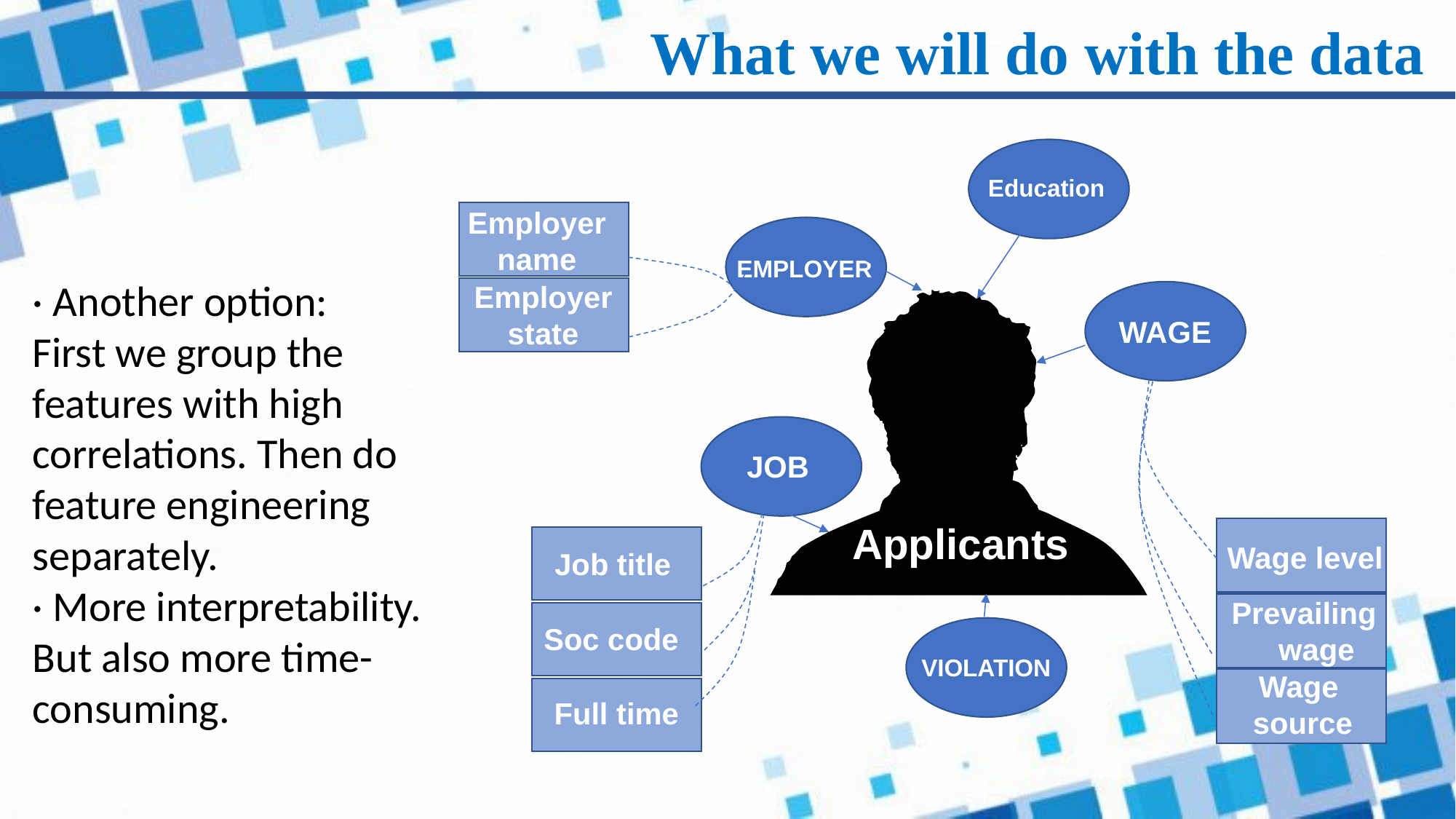

What we will do with the data

Education
Employer name

EMPLOYER

· Another option:
First we group the features with high correlations. Then do
feature engineering separately.
· More interpretability. But also more time-consuming.

Employer
state

WAGE

JOB
Applicants

Wage level
Job title

Prevailing    wage

Soc code

VIOLATION
Wage
source

Full time